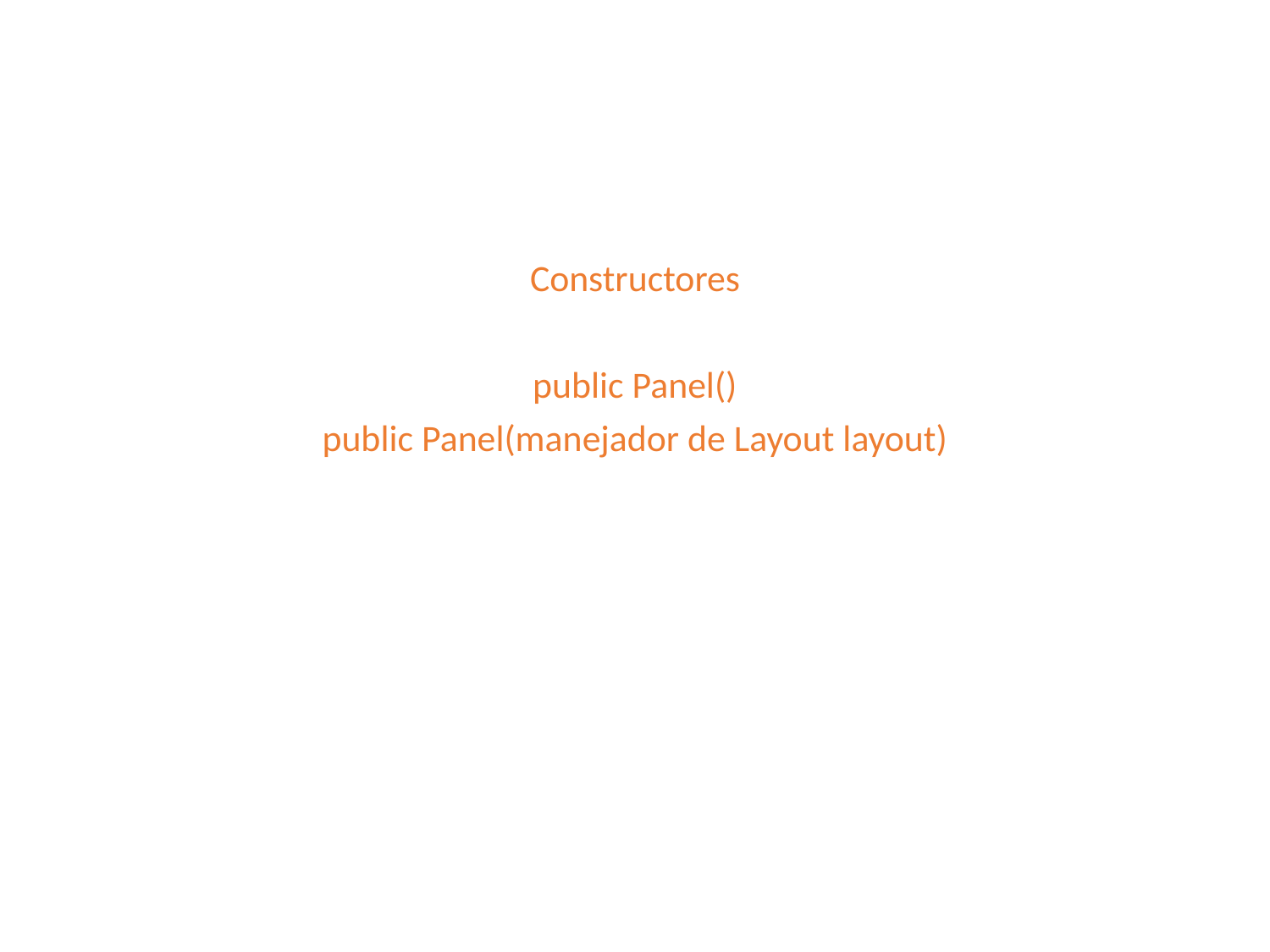

#
Constructores

public Panel()
public Panel(manejador de Layout layout)